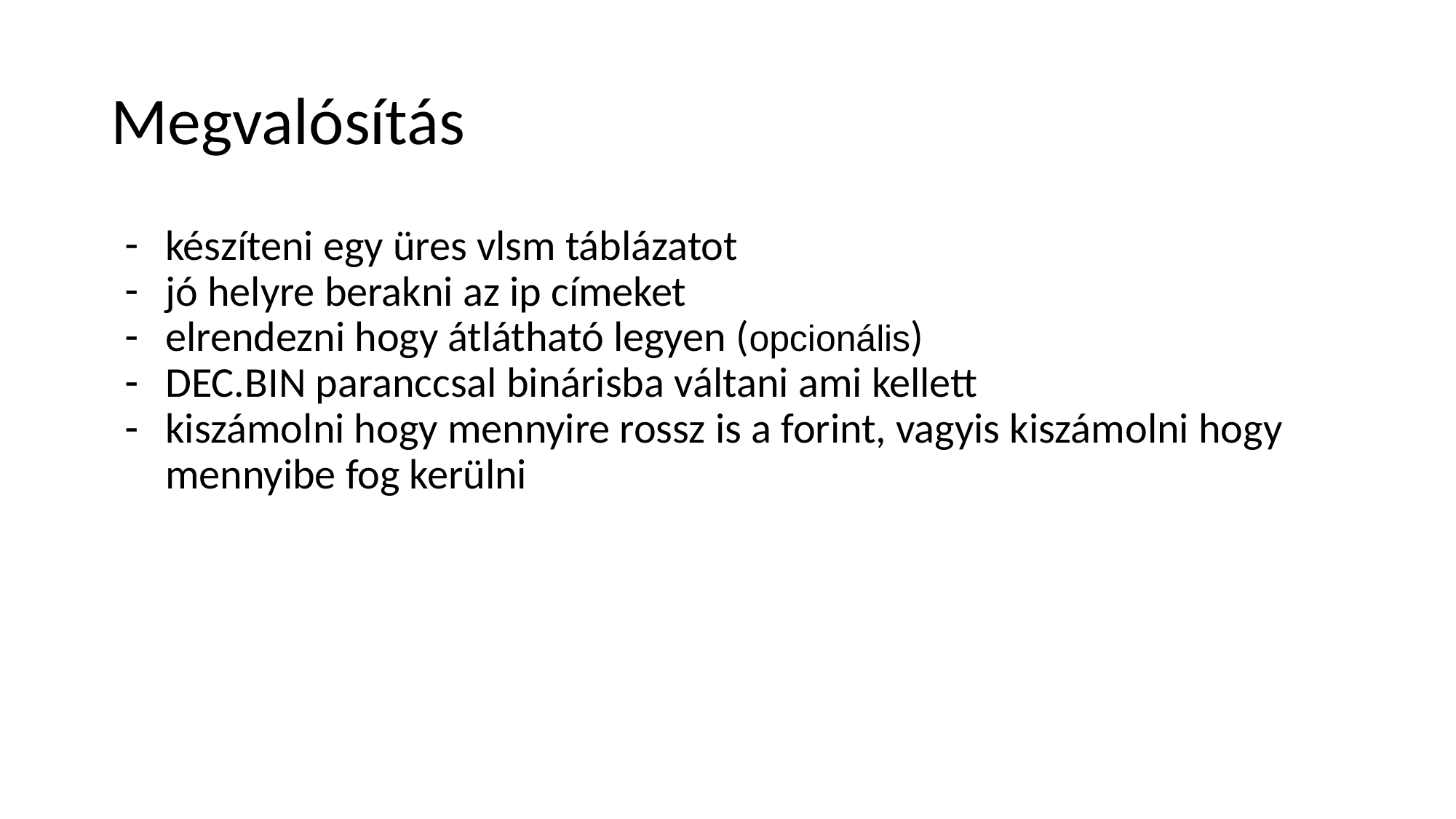

# Megvalósítás
készíteni egy üres vlsm táblázatot
jó helyre berakni az ip címeket
elrendezni hogy átlátható legyen (opcionális)
DEC.BIN paranccsal binárisba váltani ami kellett
kiszámolni hogy mennyire rossz is a forint, vagyis kiszámolni hogy mennyibe fog kerülni